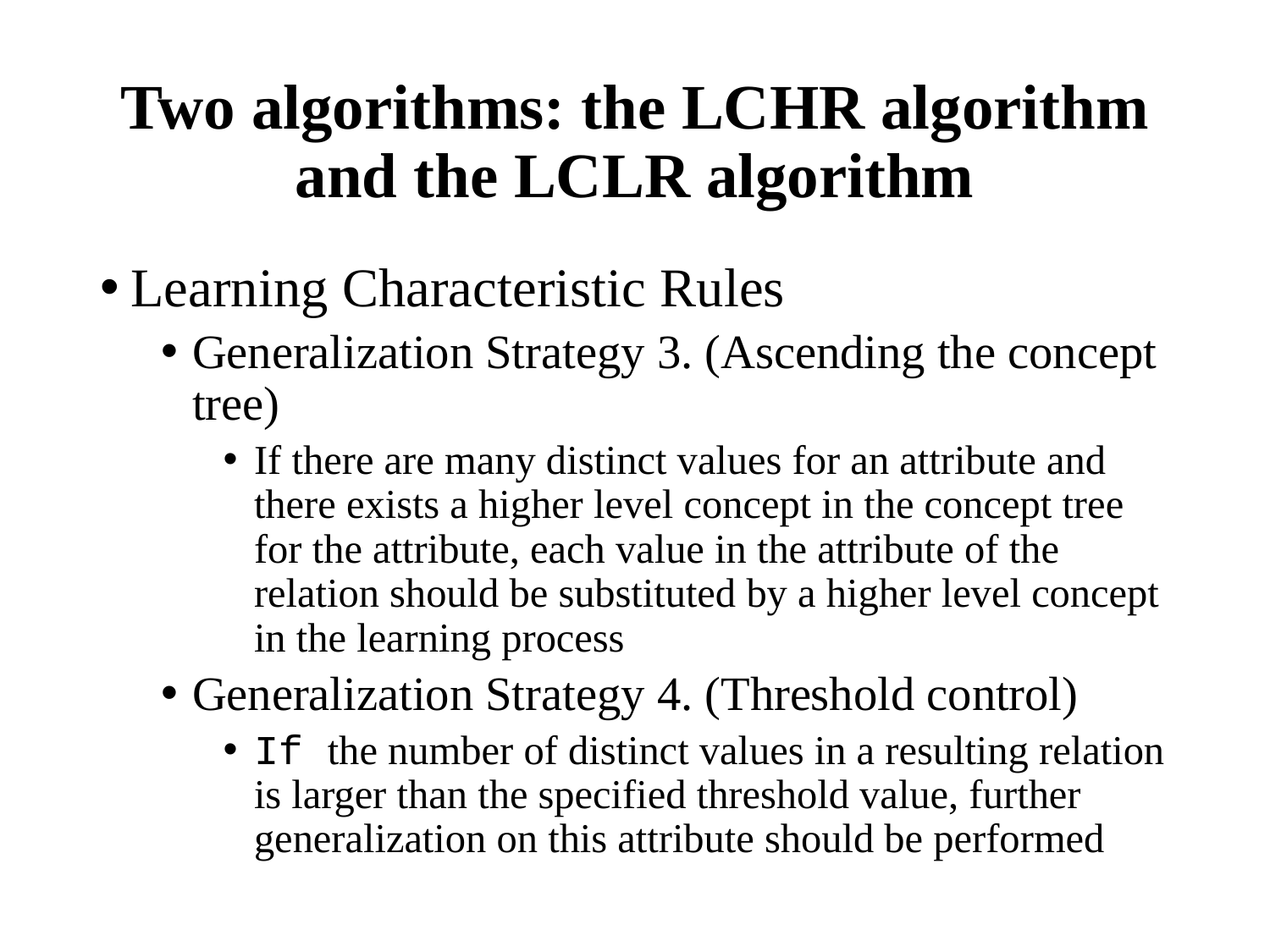

# Two algorithms: the LCHR algorithm and the LCLR algorithm
Learning Characteristic Rules
Generalization Strategy 3. (Ascending the concept tree)
If there are many distinct values for an attribute and there exists a higher level concept in the concept tree for the attribute, each value in the attribute of the relation should be substituted by a higher level concept in the learning process
Generalization Strategy 4. (Threshold control)
If the number of distinct values in a resulting relation is larger than the specified threshold value, further generalization on this attribute should be performed